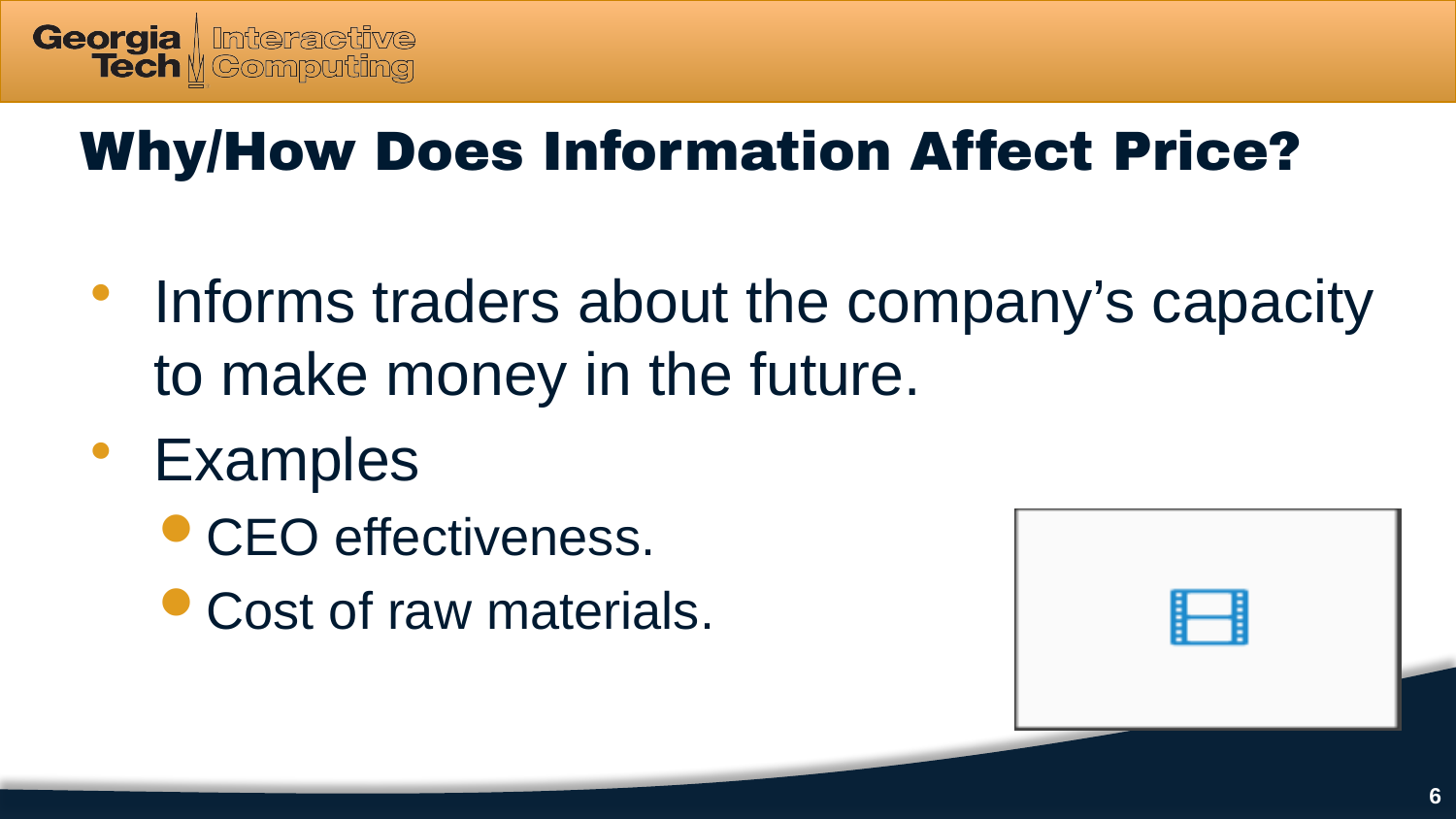

# Why/How Does Information Affect Price?
Informs traders about the company’s capacity to make money in the future.
Examples
CEO effectiveness.
Cost of raw materials.

6